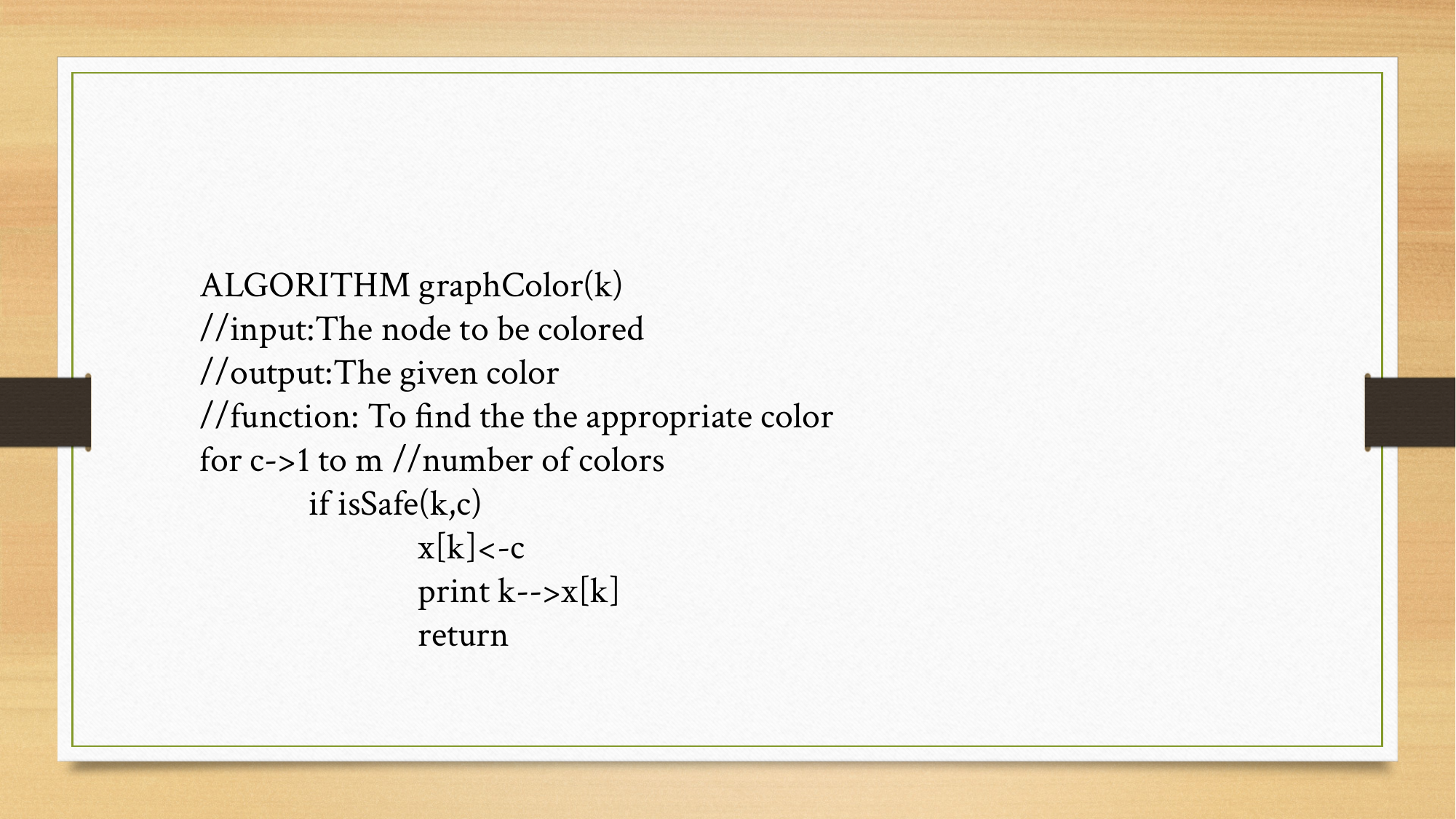

ALGORITHM graphColor(k)
//input:The node to be colored
//output:The given color
//function: To find the the appropriate color
for c->1 to m //number of colors
	if isSafe(k,c)
		x[k]<-c
		print k-->x[k]
		return